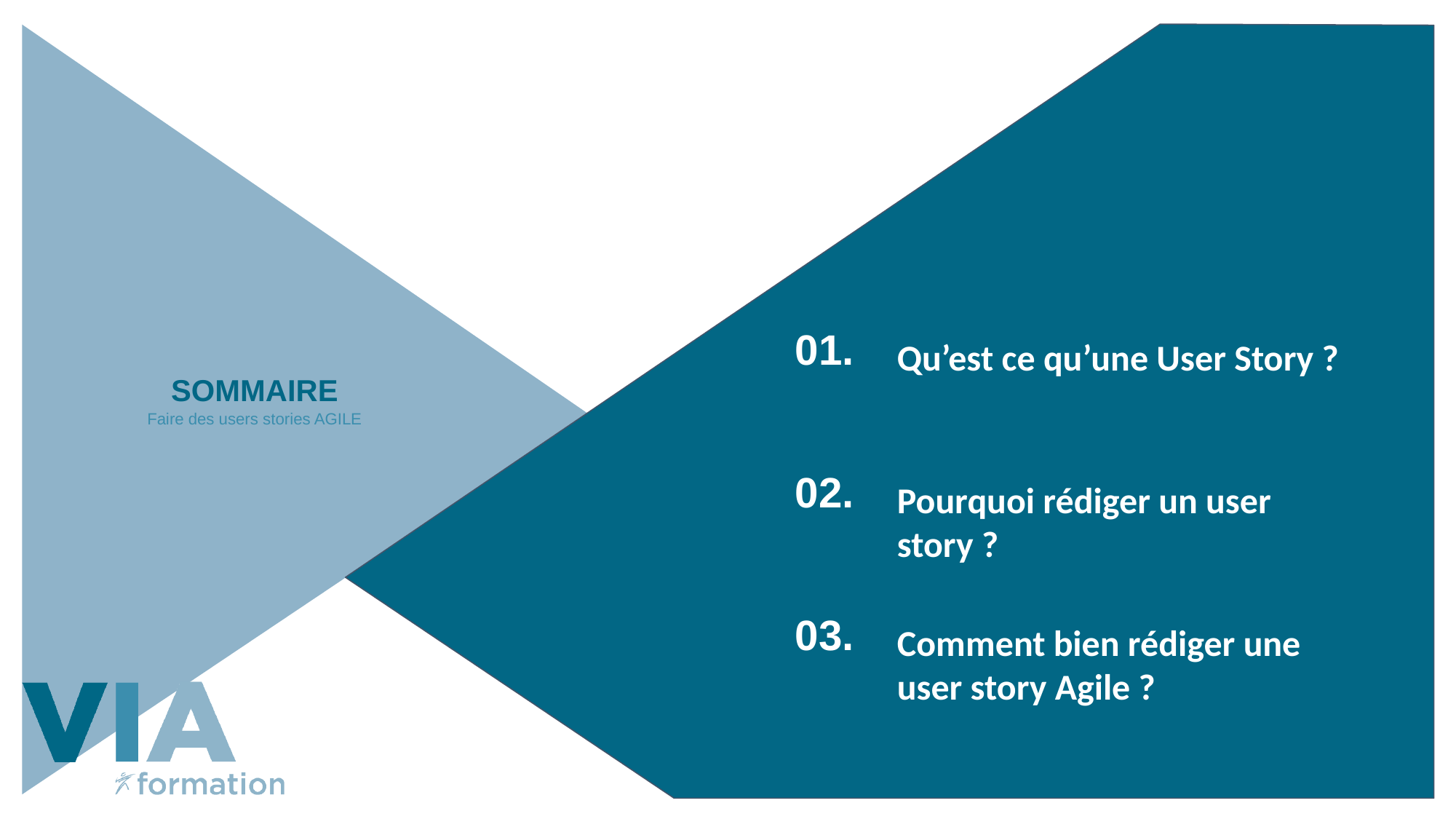

01.
Qu’est ce qu’une User Story ?
SOMMAIRE
Faire des users stories AGILE
02.
Pourquoi rédiger un user story ?
03.
Comment bien rédiger une user story Agile ?